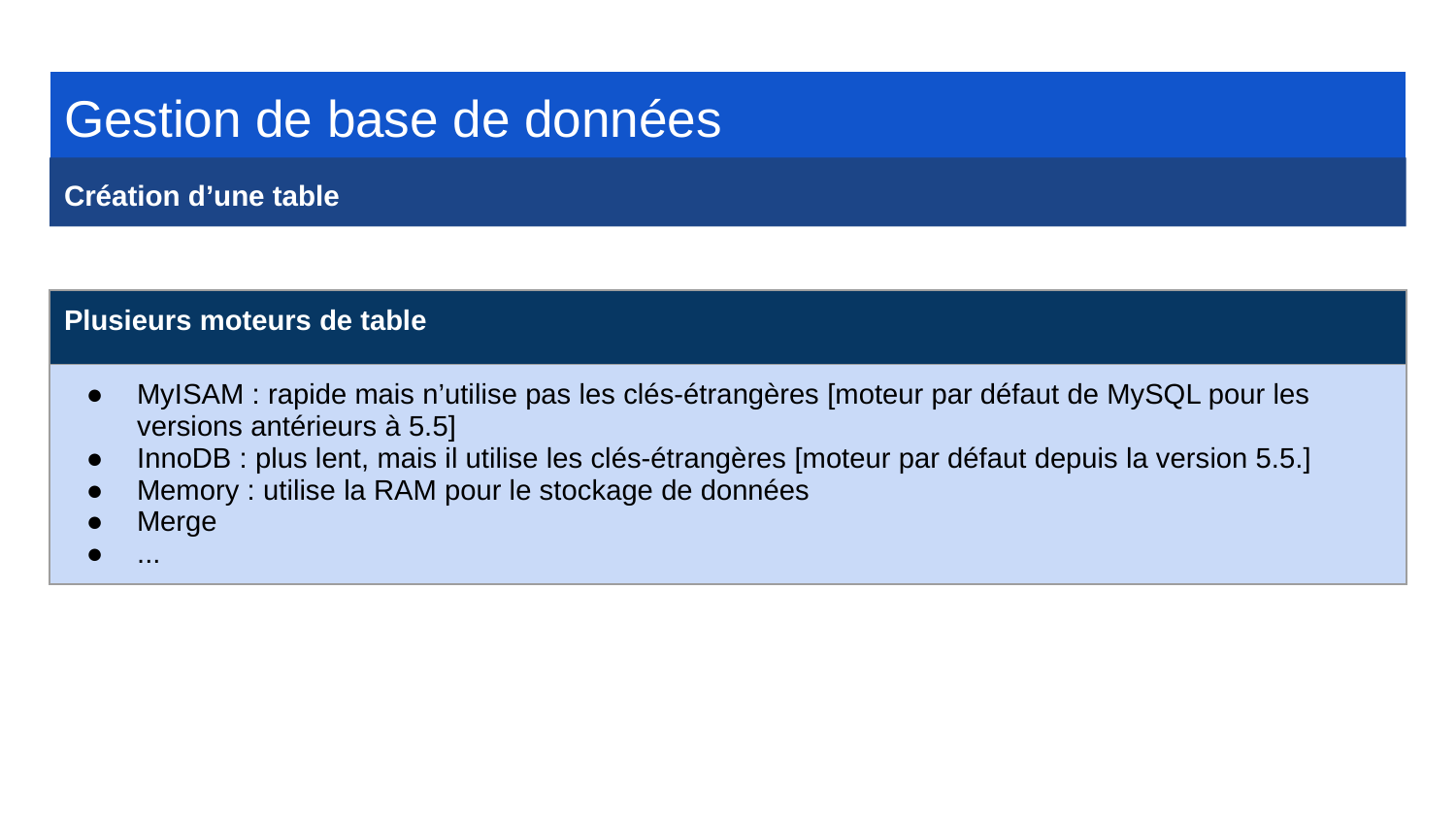

Gestion de base de données
Création d’une table
| Plusieurs moteurs de table |
| --- |
| MyISAM : rapide mais n’utilise pas les clés-étrangères [moteur par défaut de MySQL pour les versions antérieurs à 5.5] InnoDB : plus lent, mais il utilise les clés-étrangères [moteur par défaut depuis la version 5.5.] Memory : utilise la RAM pour le stockage de données Merge ... |